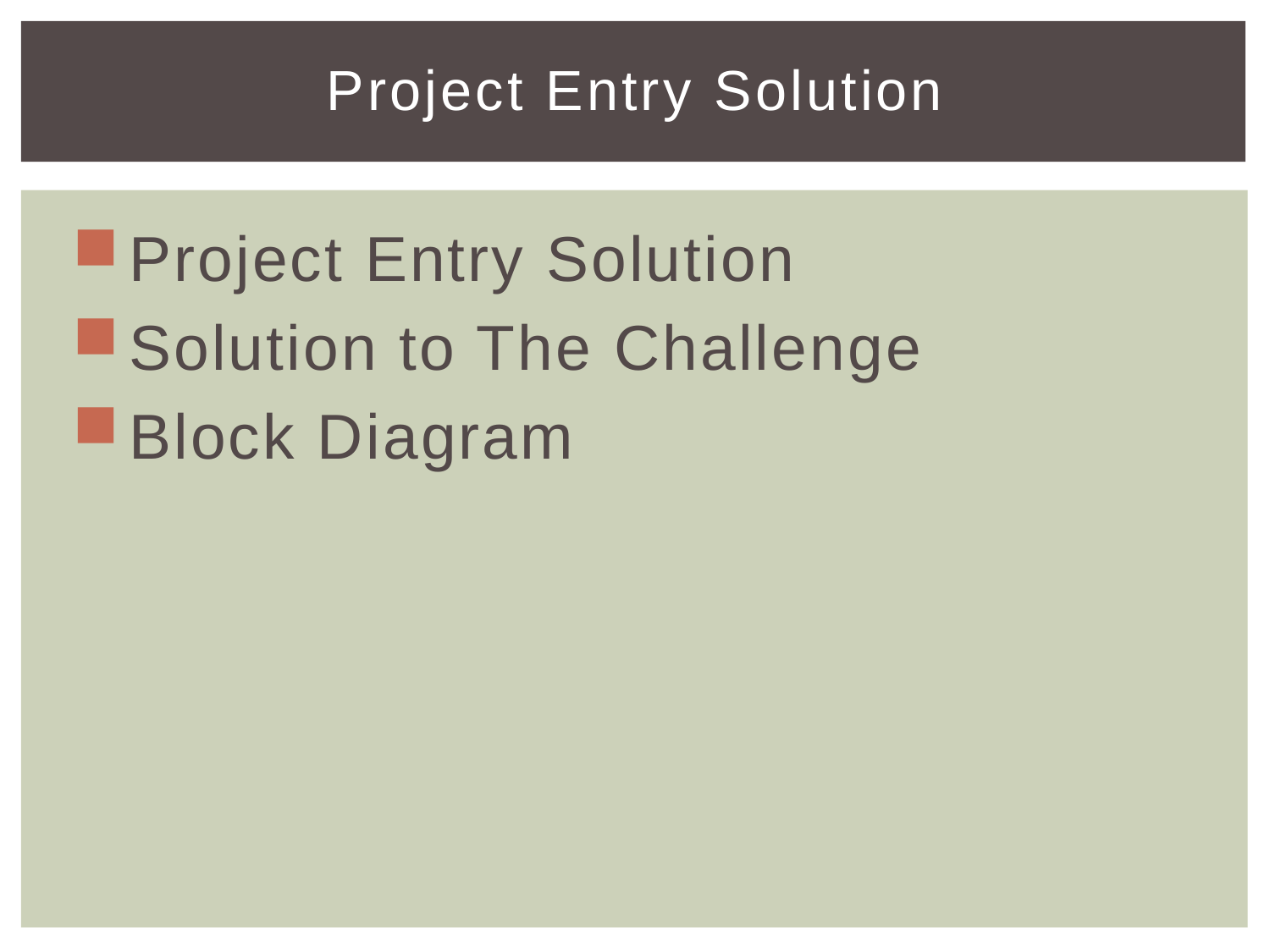

# Project Entry Solution
Project Entry Solution
Solution to The Challenge
Block Diagram